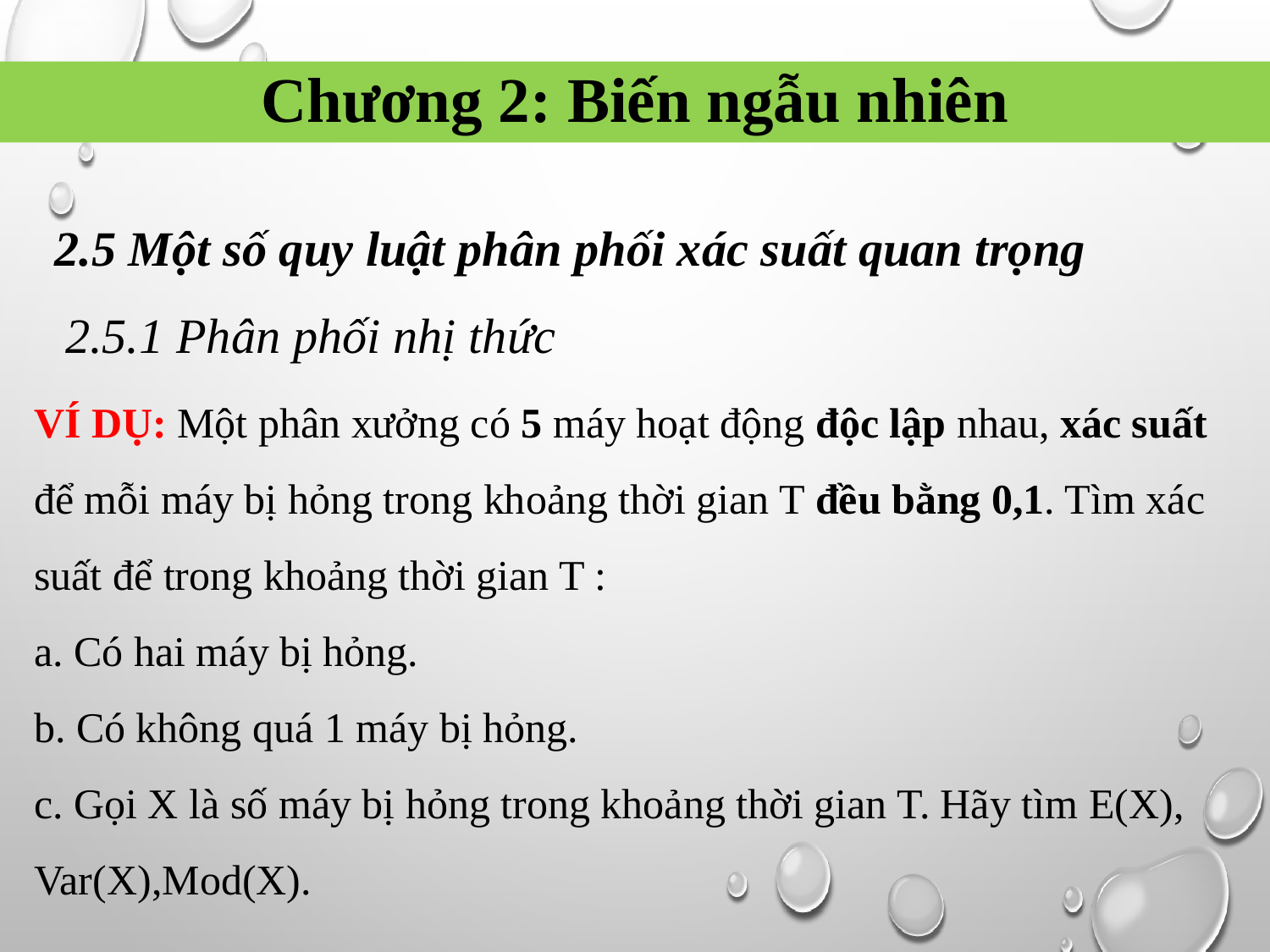

Chương 2: Biến ngẫu nhiên
2.5 Một số quy luật phân phối xác suất quan trọng
2.5.1 Phân phối nhị thức
VÍ DỤ: Một phân xưởng có 5 máy hoạt động độc lập nhau, xác suất để mỗi máy bị hỏng trong khoảng thời gian T đều bằng 0,1. Tìm xác suất để trong khoảng thời gian T :
a. Có hai máy bị hỏng.
b. Có không quá 1 máy bị hỏng.
c. Gọi X là số máy bị hỏng trong khoảng thời gian T. Hãy tìm E(X), Var(X),Mod(X).